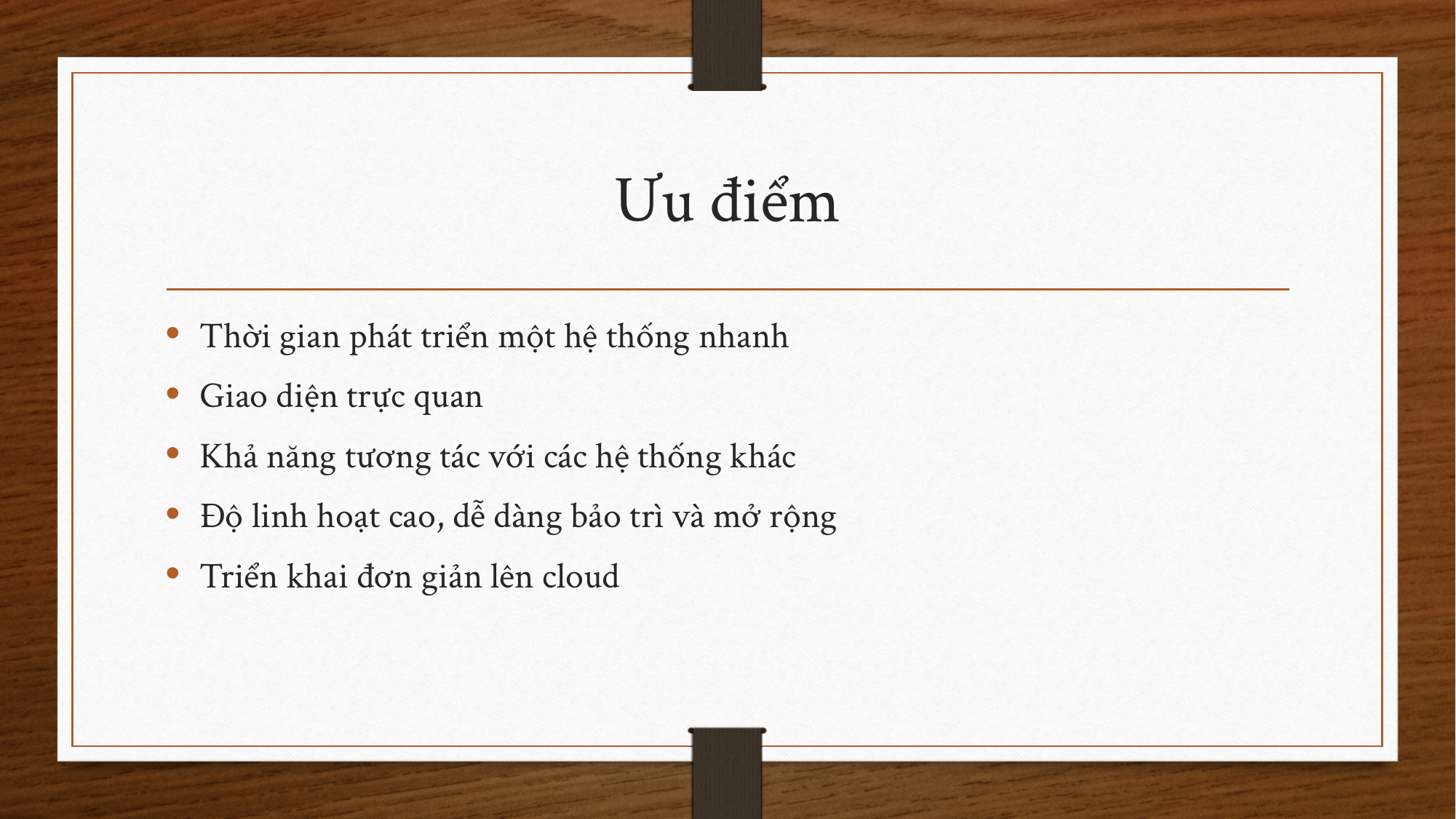

# Ưu điểm
Thời gian phát triển một hệ thống nhanh
Giao diện trực quan
Khả năng tương tác với các hệ thống khác
Độ linh hoạt cao, dễ dàng bảo trì và mở rộng
Triển khai đơn giản lên cloud